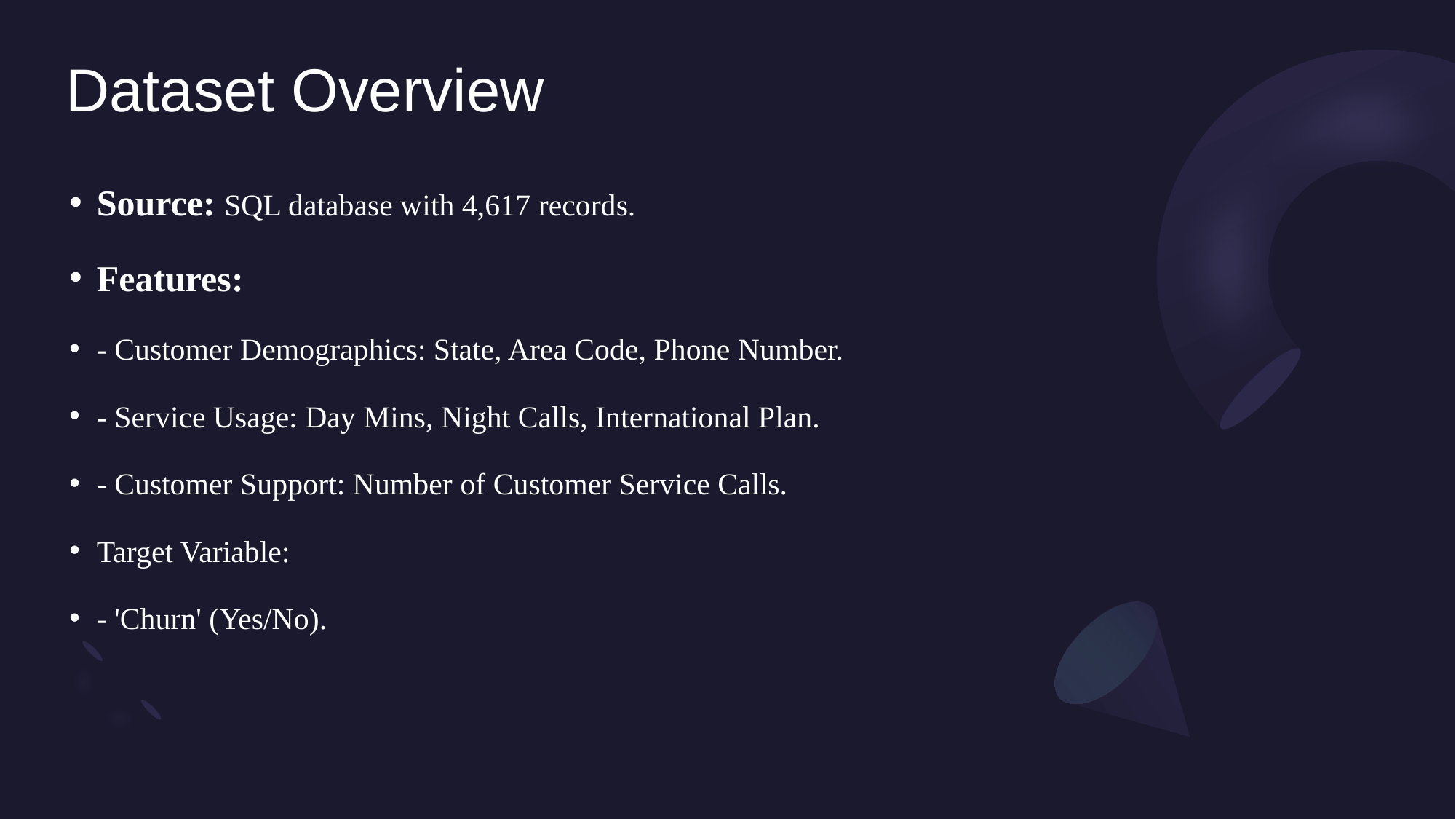

# Dataset Overview
Source: SQL database with 4,617 records.
Features:
- Customer Demographics: State, Area Code, Phone Number.
- Service Usage: Day Mins, Night Calls, International Plan.
- Customer Support: Number of Customer Service Calls.
Target Variable:
- 'Churn' (Yes/No).